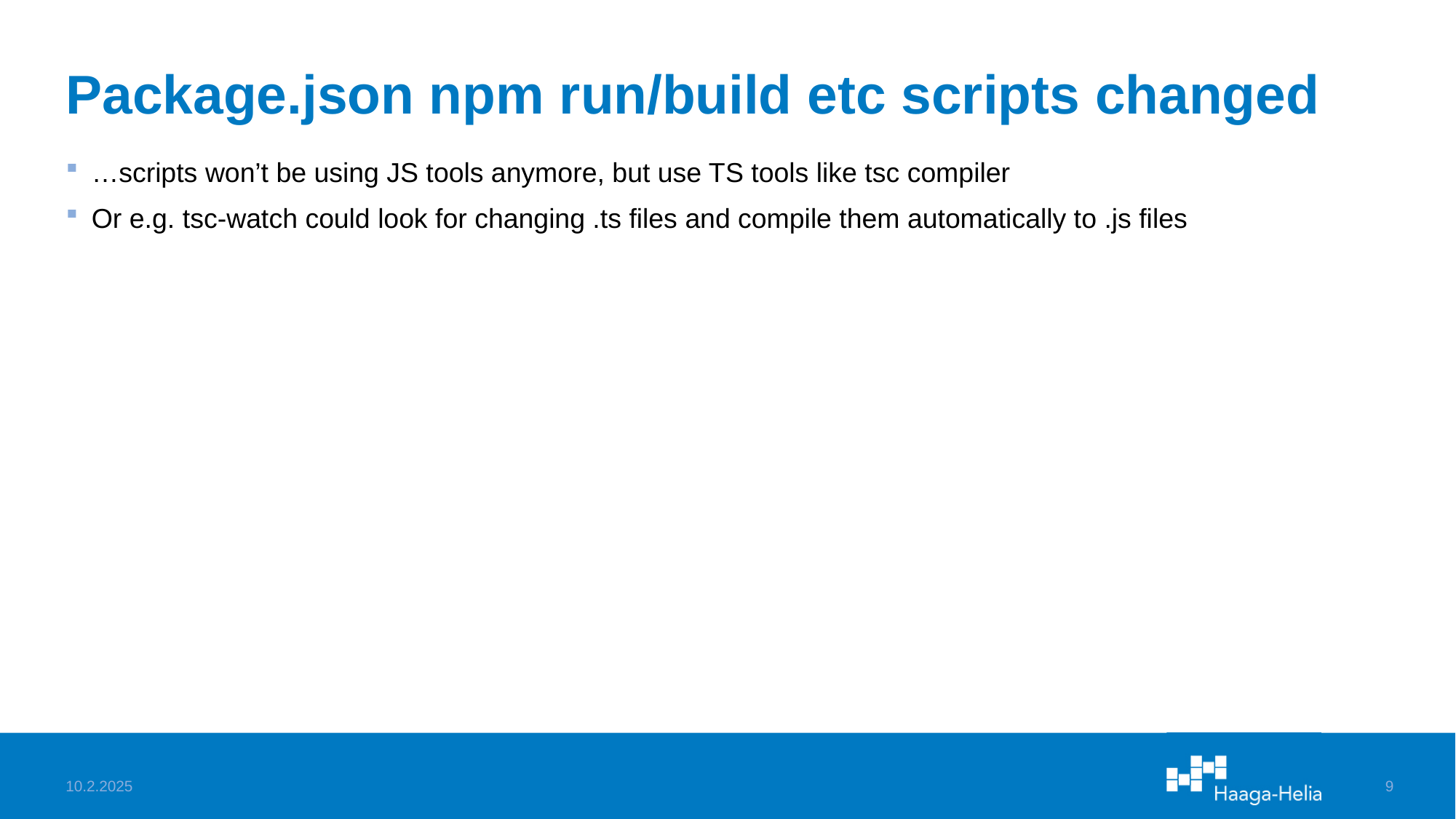

# Package.json npm run/build etc scripts changed
…scripts won’t be using JS tools anymore, but use TS tools like tsc compiler
Or e.g. tsc-watch could look for changing .ts files and compile them automatically to .js files
10.2.2025

9